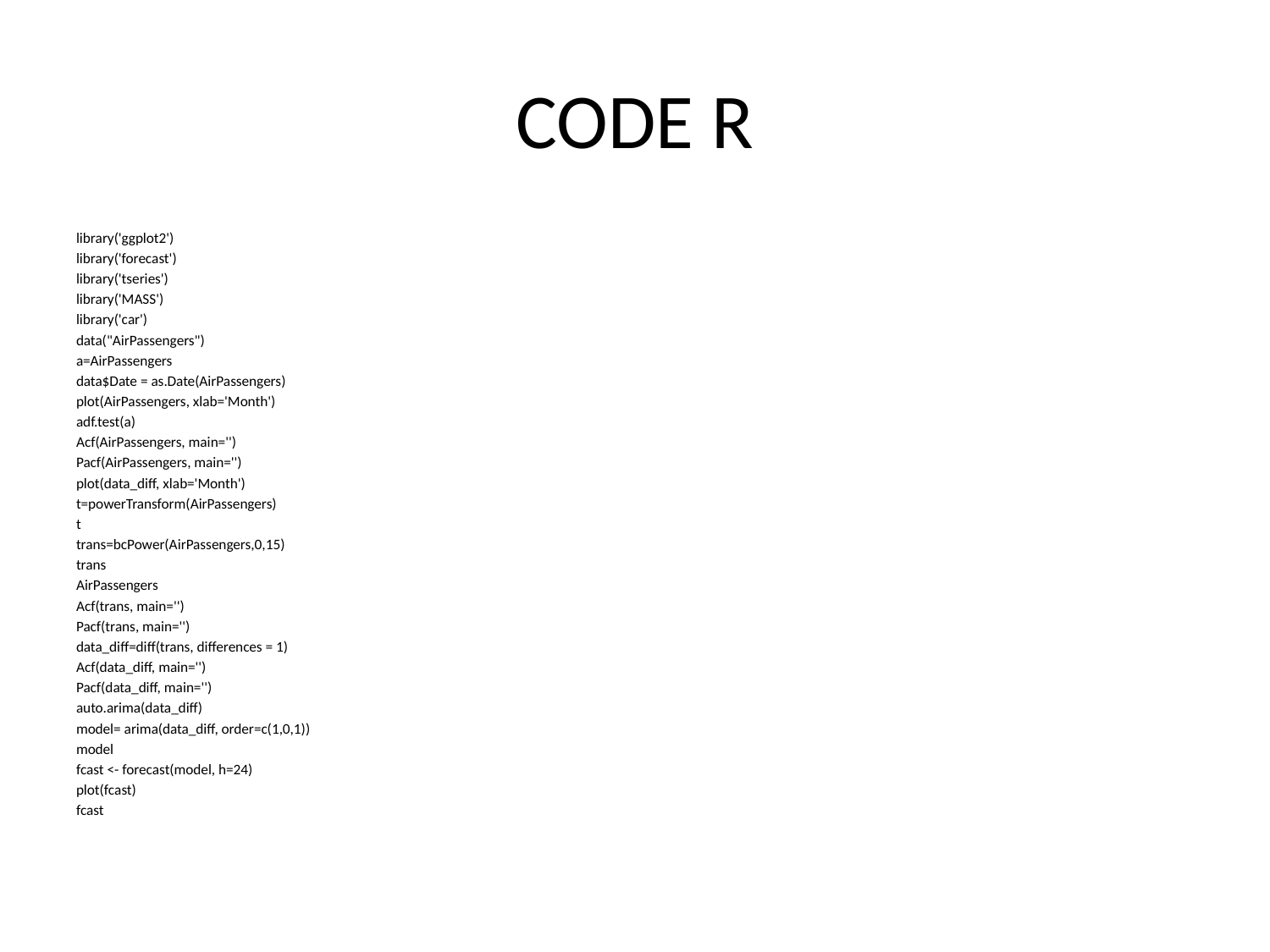

# CODE R
library('ggplot2')
library('forecast')
library('tseries')
library('MASS')
library('car')
data("AirPassengers")
a=AirPassengers
data$Date = as.Date(AirPassengers)
plot(AirPassengers, xlab='Month')
adf.test(a)
Acf(AirPassengers, main='')
Pacf(AirPassengers, main='')
plot(data_diff, xlab='Month')
t=powerTransform(AirPassengers)
t
trans=bcPower(AirPassengers,0,15)
trans
AirPassengers
Acf(trans, main='')
Pacf(trans, main='')
data_diff=diff(trans, differences = 1)
Acf(data_diff, main='')
Pacf(data_diff, main='')
auto.arima(data_diff)
model= arima(data_diff, order=c(1,0,1))
model
fcast <- forecast(model, h=24)
plot(fcast)
fcast